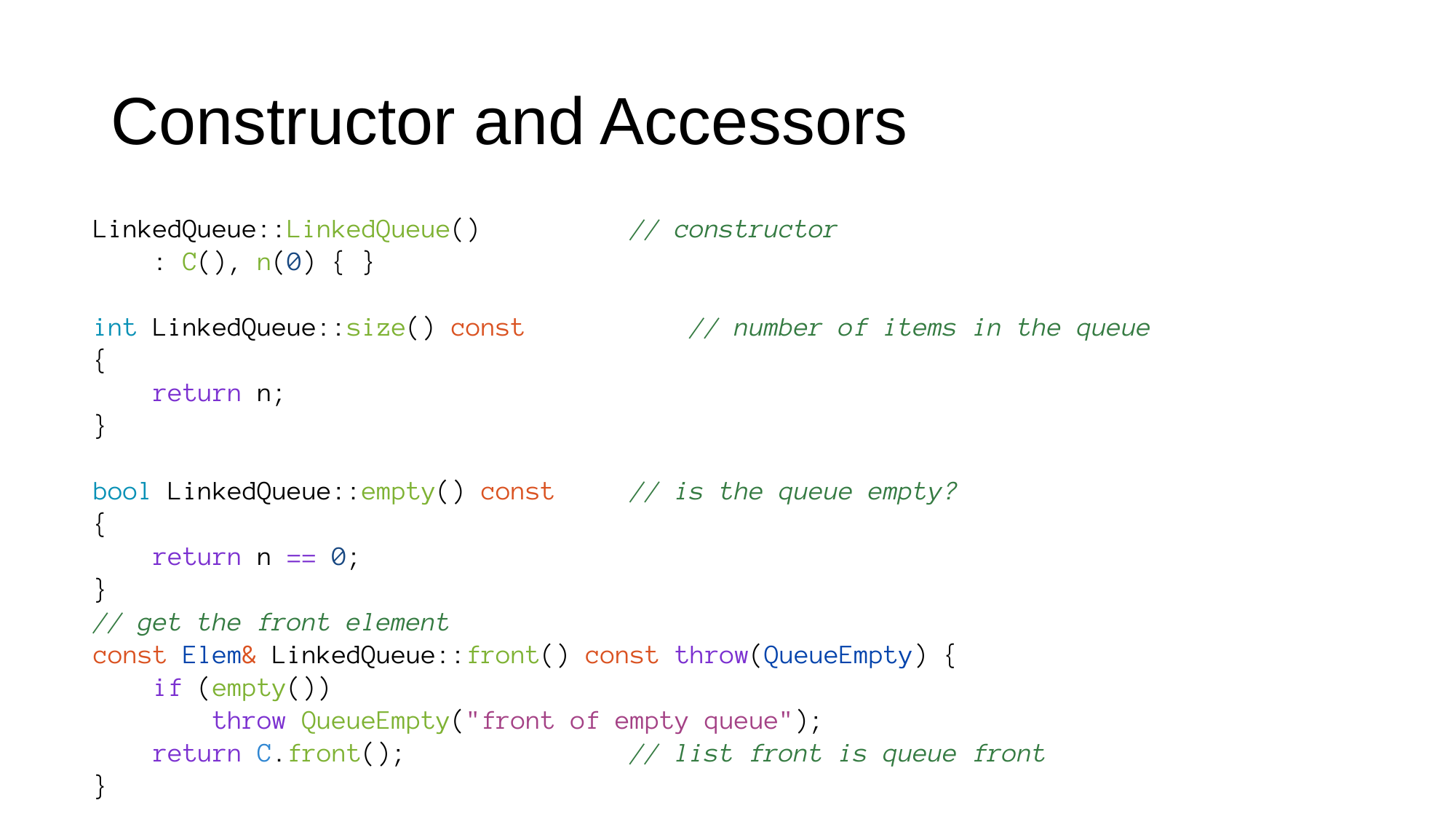

# Constructor and Accessors
LinkedQueue::LinkedQueue()          // constructor
    : C(), n(0) { }
int LinkedQueue::size() const           // number of items in the queue
{
    return n;
}
bool LinkedQueue::empty() const     // is the queue empty?
{
    return n == 0;
}
// get the front element
const Elem& LinkedQueue::front() const throw(QueueEmpty) {
    if (empty())
        throw QueueEmpty("front of empty queue");
    return C.front();               // list front is queue front
}